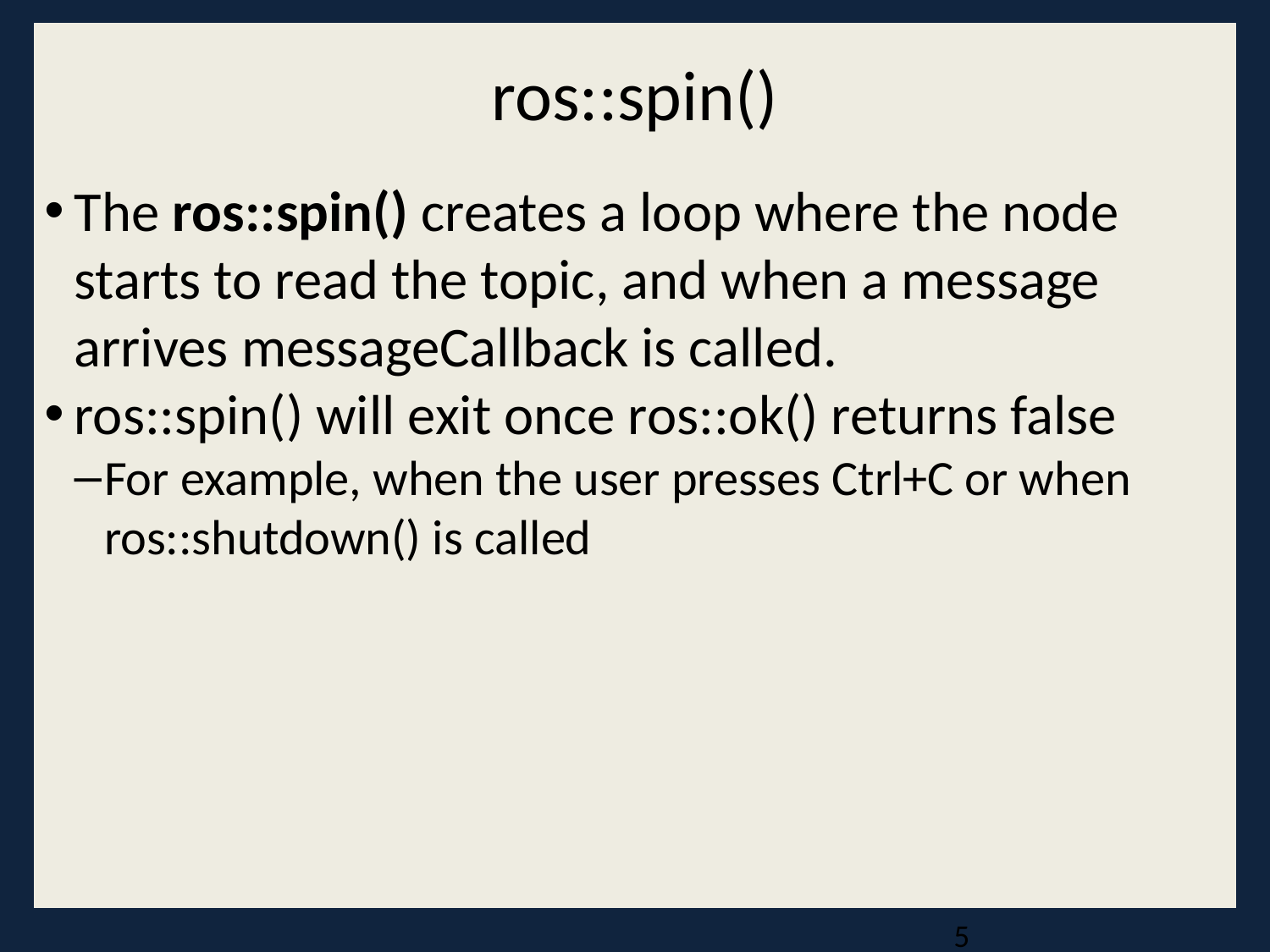

ros::spin()
The ros::spin() creates a loop where the node starts to read the topic, and when a message arrives messageCallback is called.
ros::spin() will exit once ros::ok() returns false
For example, when the user presses Ctrl+C or when ros::shutdown() is called

5